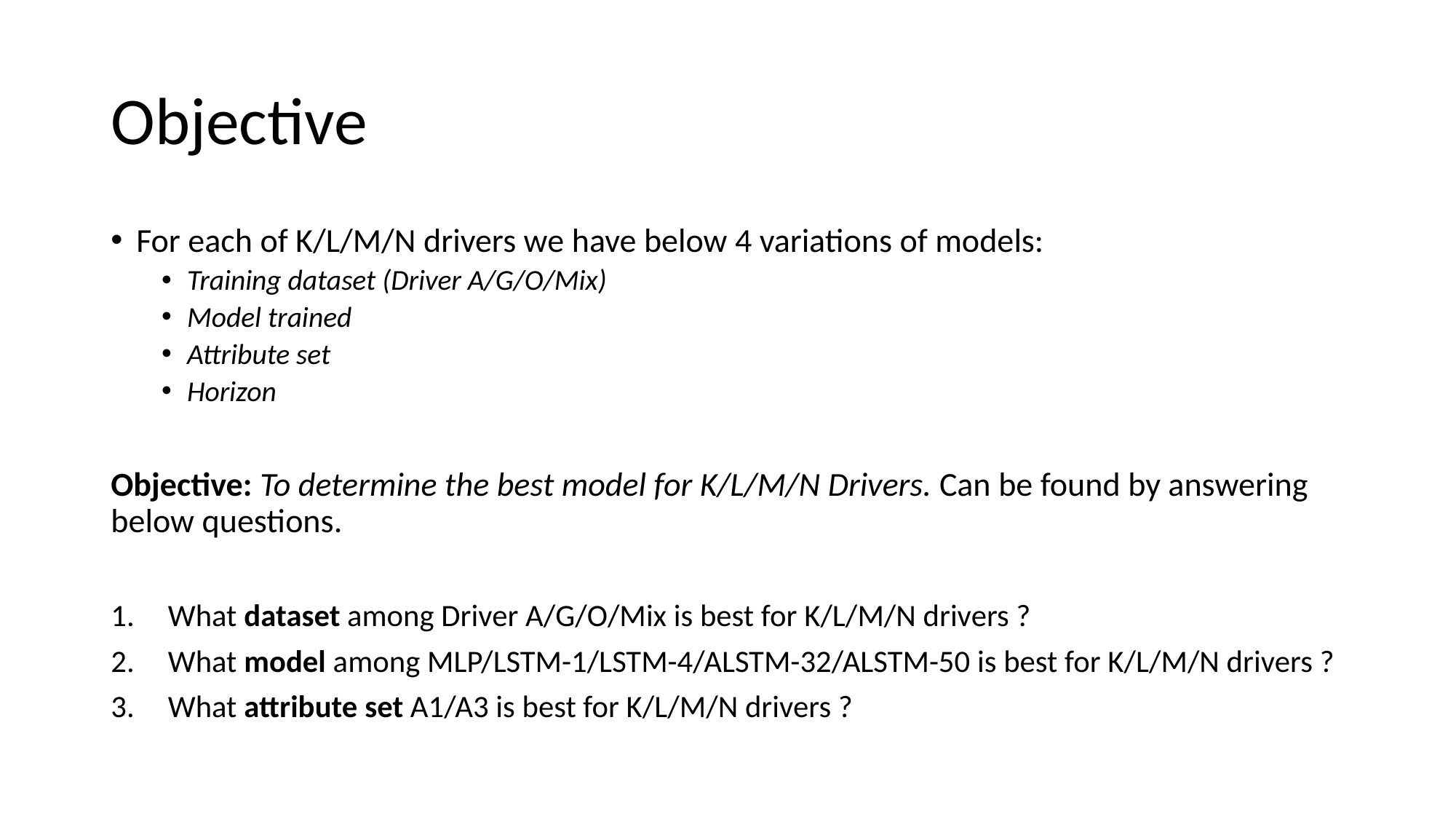

# Objective
For each of K/L/M/N drivers we have below 4 variations of models:
Training dataset (Driver A/G/O/Mix)
Model trained
Attribute set
Horizon

Objective: To determine the best model for K/L/M/N Drivers. Can be found by answering below questions.

What dataset among Driver A/G/O/Mix is best for K/L/M/N drivers ?
What model among MLP/LSTM-1/LSTM-4/ALSTM-32/ALSTM-50 is best for K/L/M/N drivers ?
What attribute set A1/A3 is best for K/L/M/N drivers ?